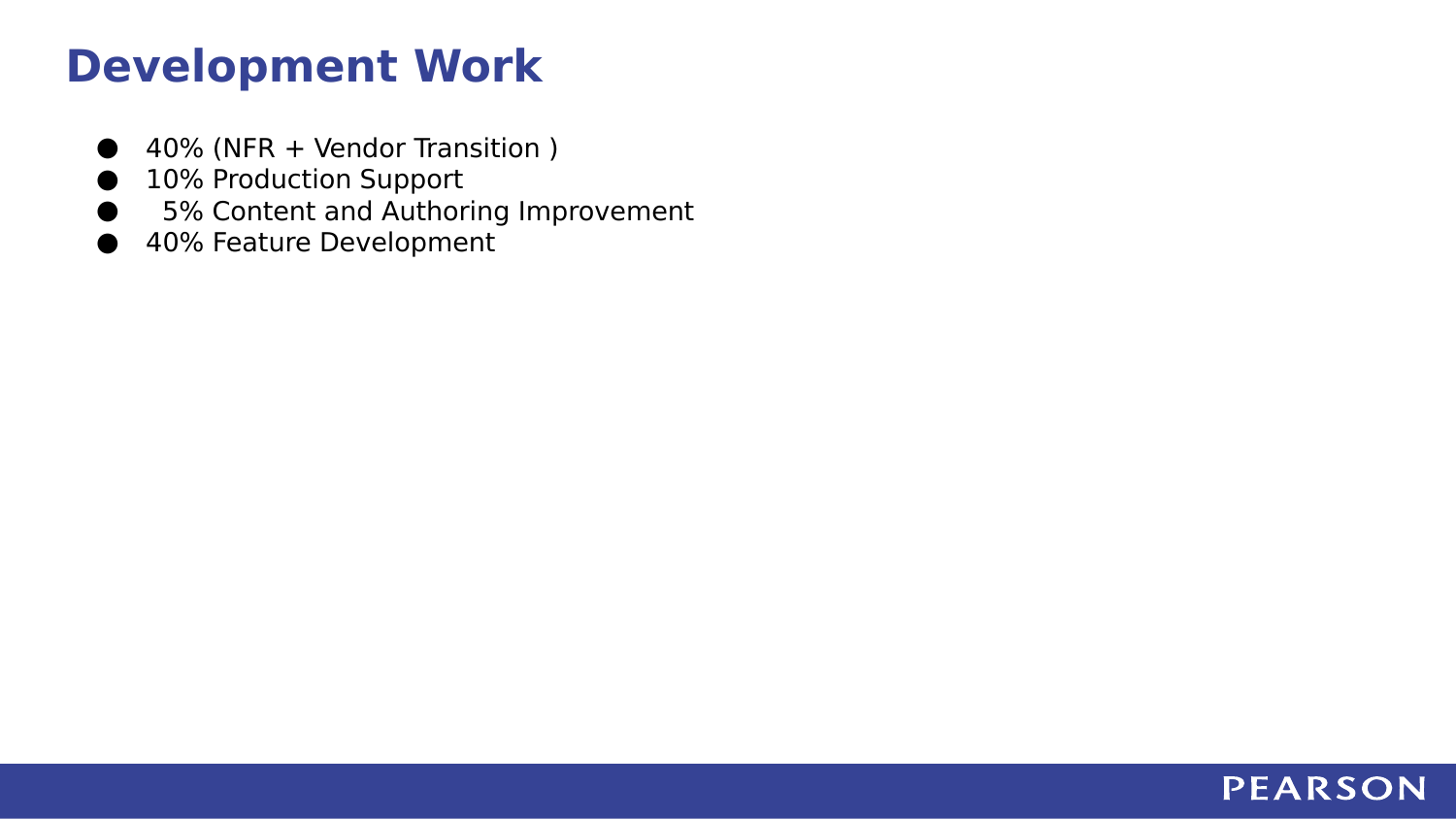

# Development Work

40% (NFR + Vendor Transition )
10% Production Support
  5% Content and Authoring Improvement
40% Feature Development